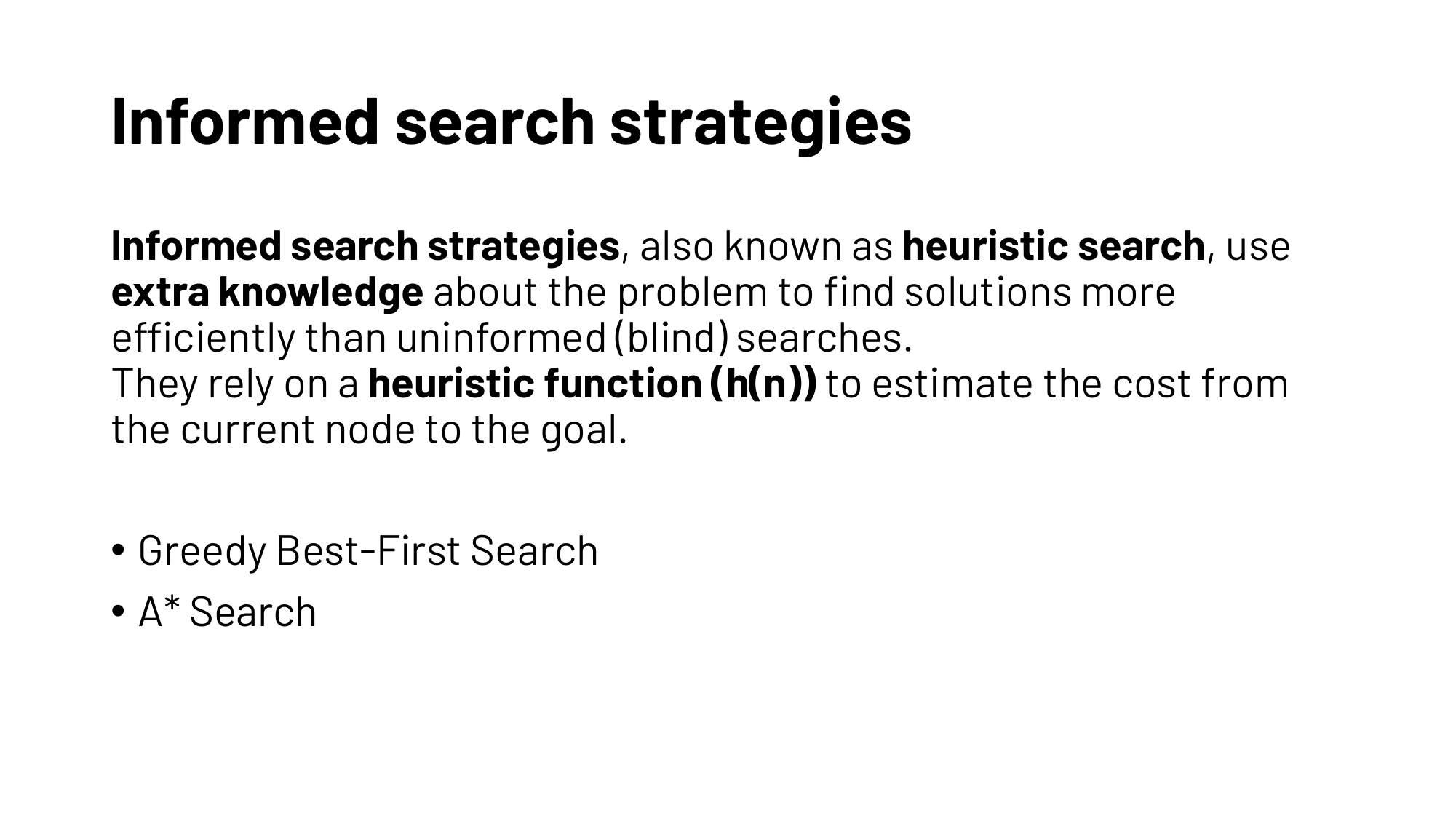

# Informed search strategies
Informed search strategies, also known as heuristic search, use extra knowledge about the problem to find solutions more efficiently than uninformed (blind) searches.
They rely on a heuristic function (h(n)) to estimate the cost from the current node to the goal.

Greedy Best-First Search
A* Search